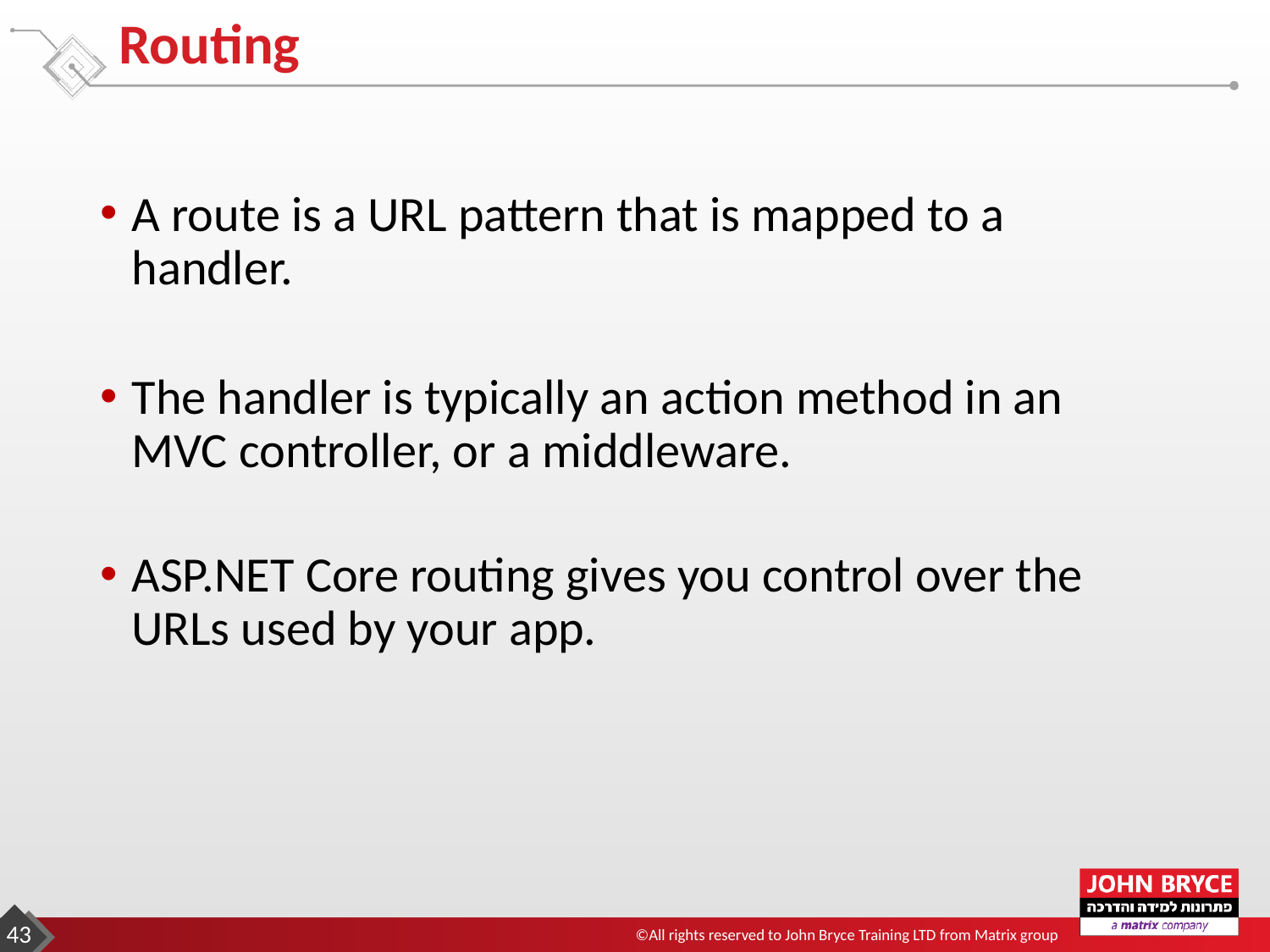

# Routing
A route is a URL pattern that is mapped to a handler.
The handler is typically an action method in an MVC controller, or a middleware.
ASP.NET Core routing gives you control over the URLs used by your app.
43